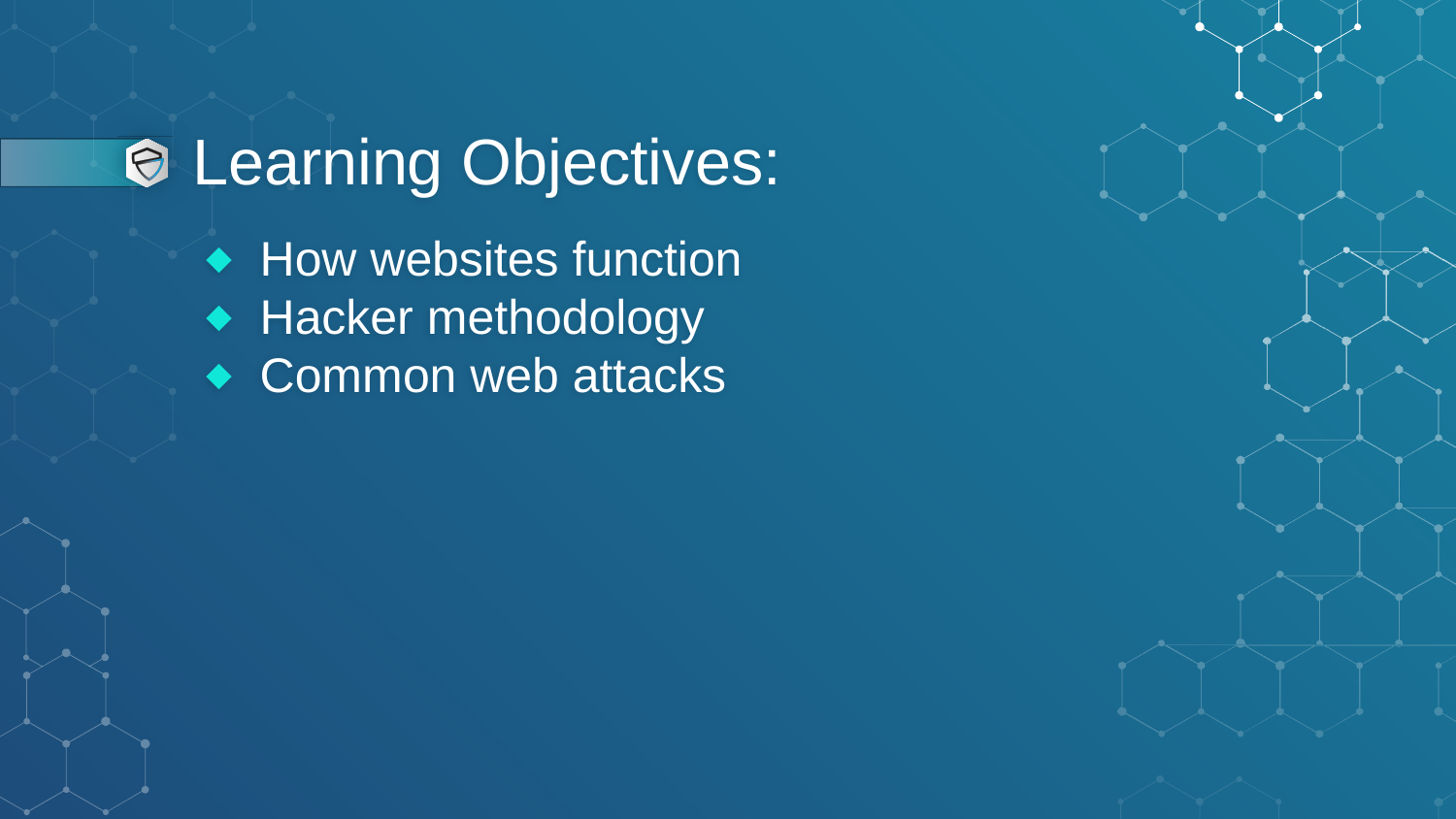

# Learning Objectives:
How websites function
Hacker methodology
Common web attacks